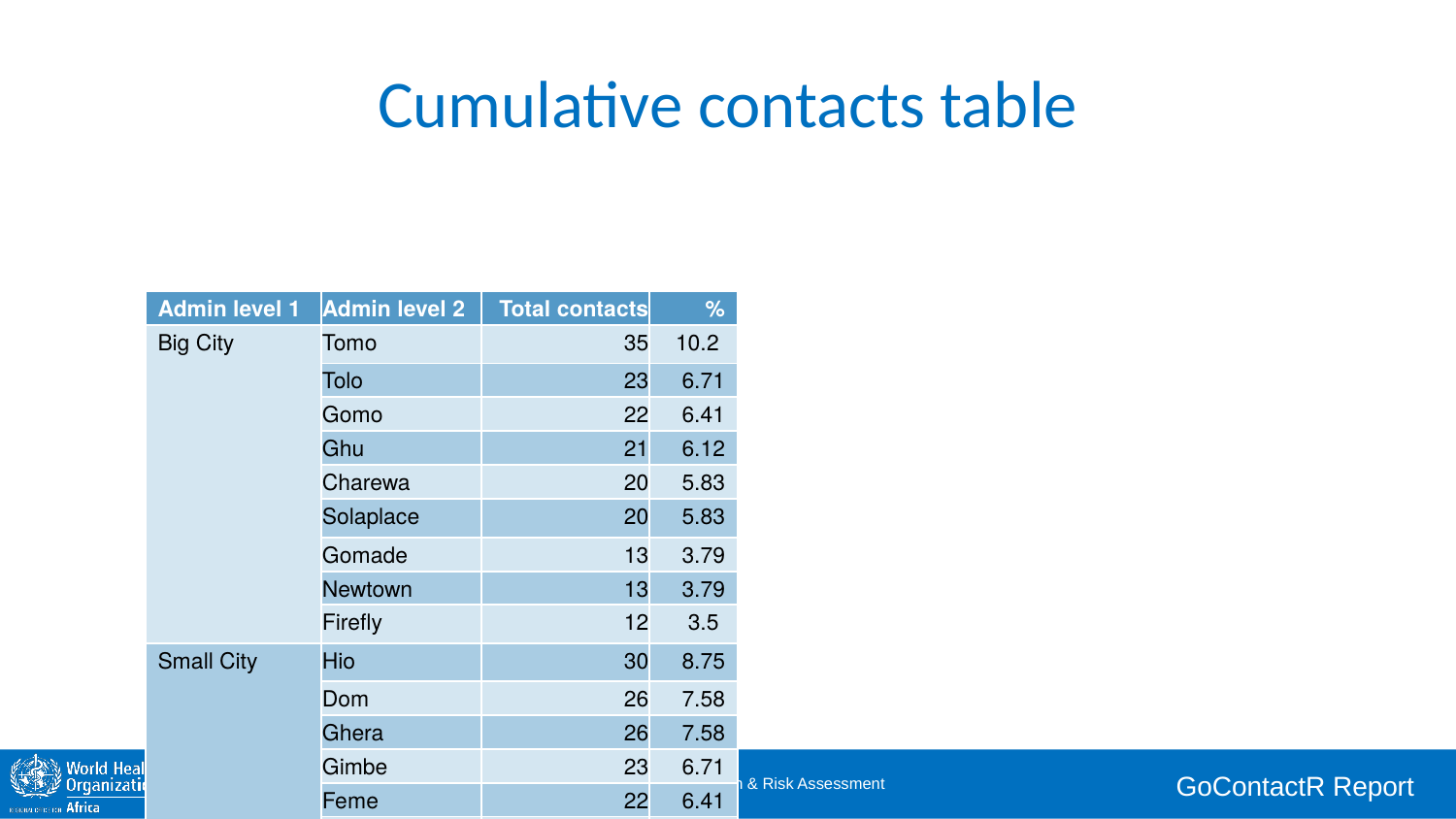

# Cumulative contacts table
| Admin level 1 | Admin level 2 | Total contacts | % |
| --- | --- | --- | --- |
| Big City | Tomo | 35 | 10.2 |
| Big City | Tolo | 23 | 6.71 |
| Big City | Gomo | 22 | 6.41 |
| Big City | Ghu | 21 | 6.12 |
| Big City | Charewa | 20 | 5.83 |
| Big City | Solaplace | 20 | 5.83 |
| Big City | Gomade | 13 | 3.79 |
| Big City | Newtown | 13 | 3.79 |
| Big City | Firefly | 12 | 3.5 |
| Small City | Hio | 30 | 8.75 |
| Small City | Dom | 26 | 7.58 |
| Small City | Ghera | 26 | 7.58 |
| Small City | Gimbe | 23 | 6.71 |
| Small City | Feme | 22 | 6.41 |
| Small City | Tolotaiwo | 22 | 6.41 |
| Small City | Dom 2 | 8 | 2.33 |
| NA | NA | 7 | 2.04 |
| Total | - | 343 | 100 |